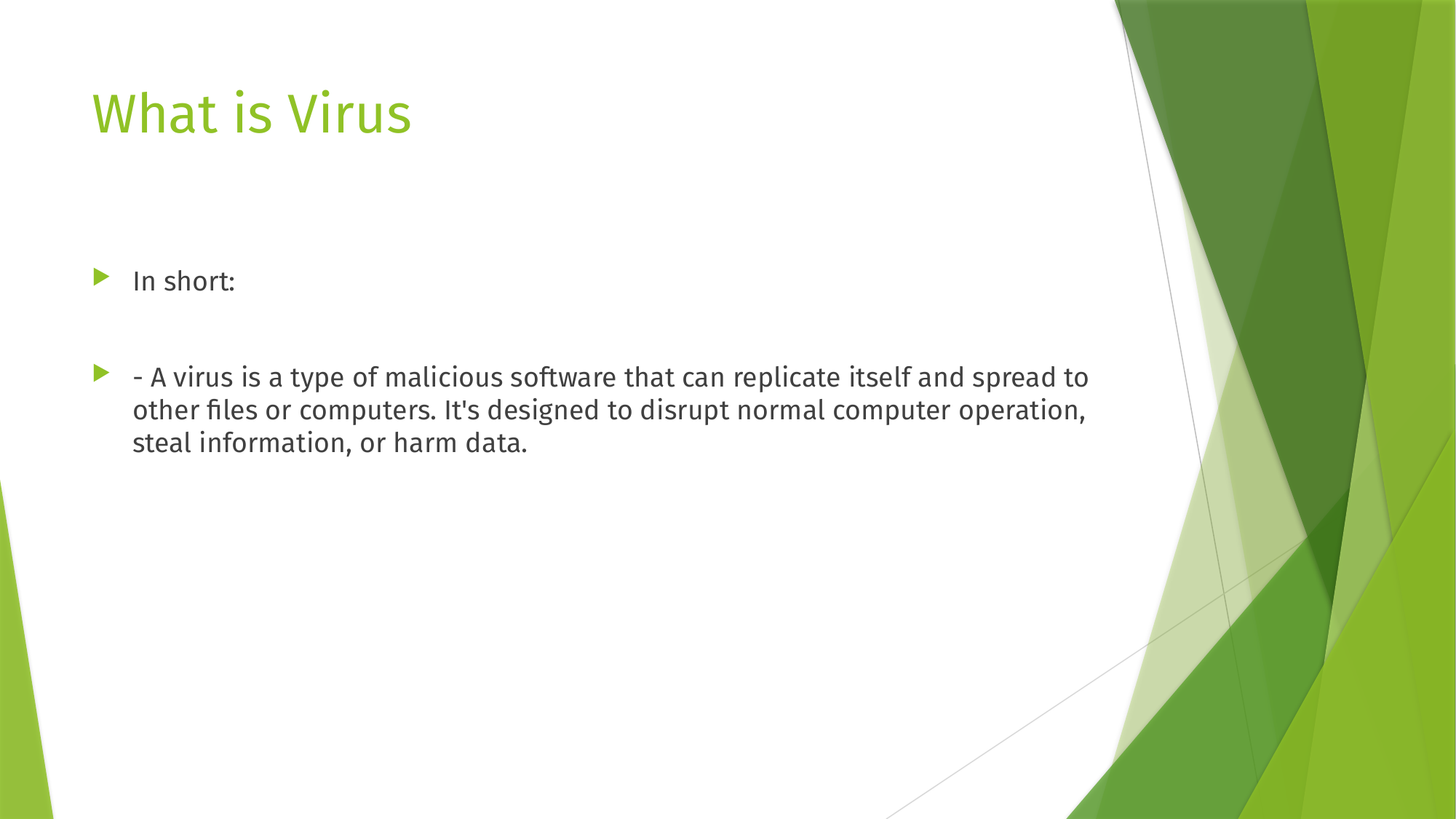

# What is Virus
In short:

- A virus is a type of malicious software that can replicate itself and spread to other files or computers. It's designed to disrupt normal computer operation, steal information, or harm data.